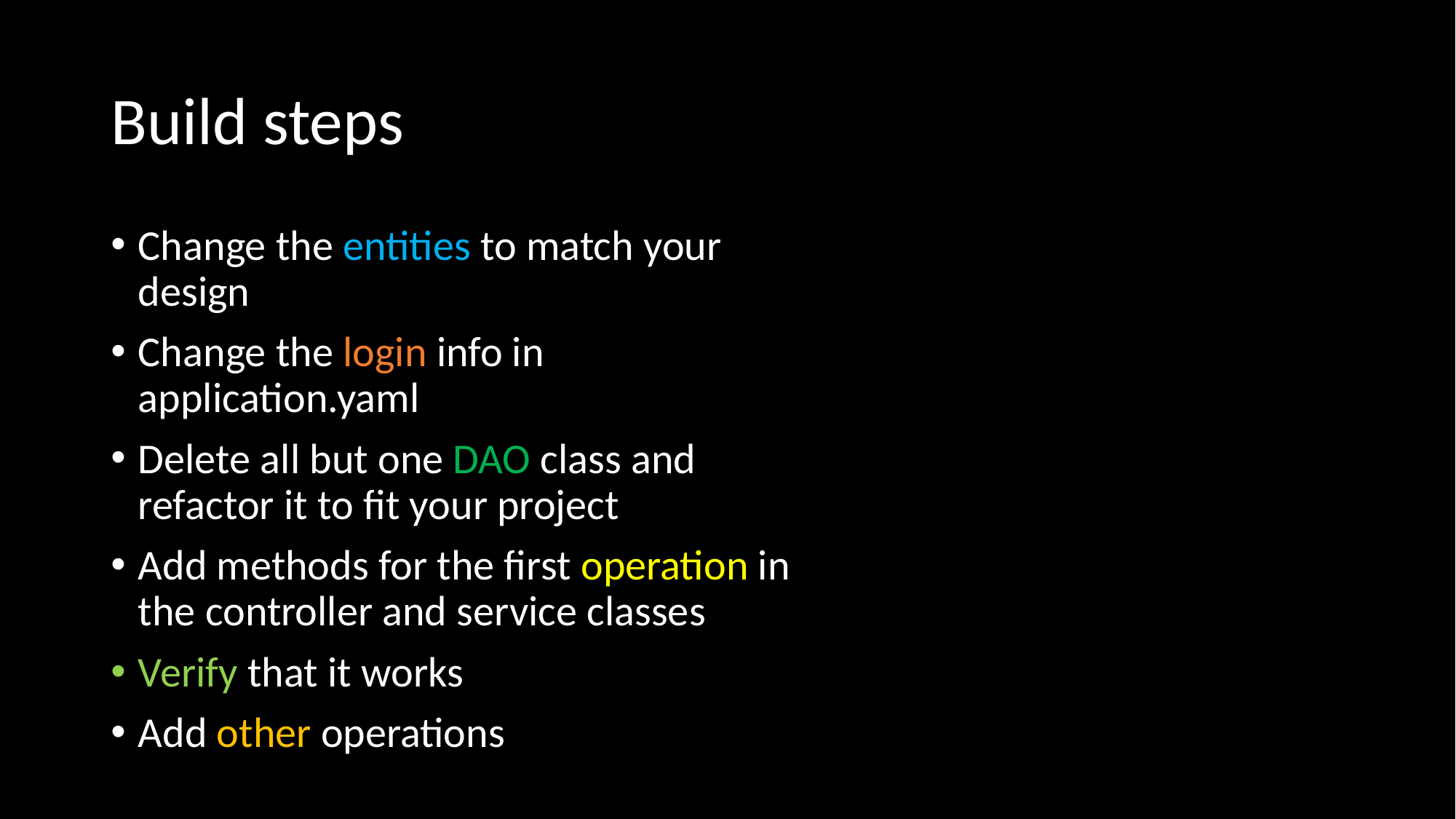

# Build steps
Change the entities to match your design
Change the login info in application.yaml
Delete all but one DAO class and refactor it to fit your project
Add methods for the first operation in the controller and service classes
Verify that it works
Add other operations